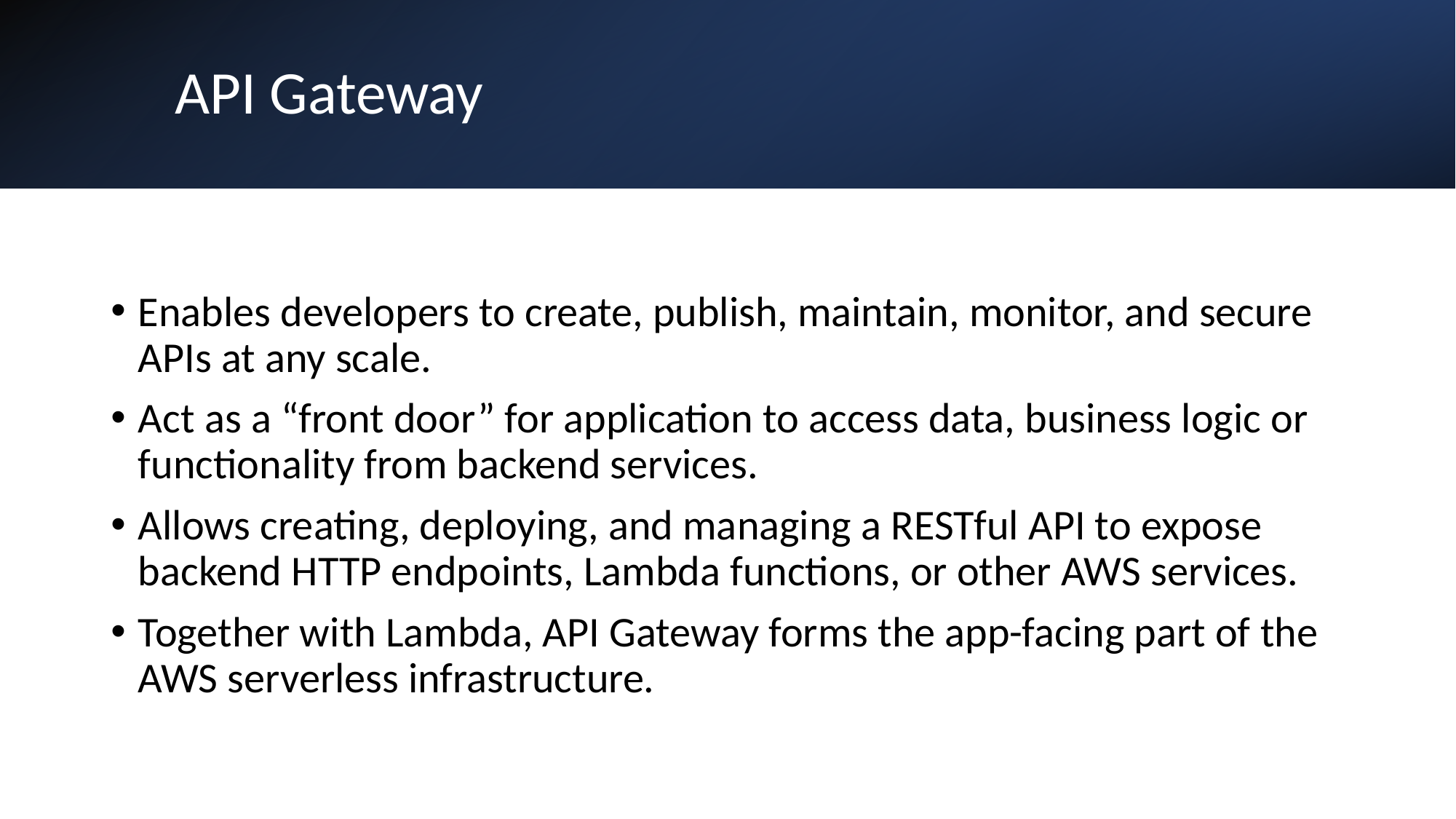

# API Gateway

Enables developers to create, publish, maintain, monitor, and secure APIs at any scale.
Act as a “front door” for application to access data, business logic or functionality from backend services.
Allows creating, deploying, and managing a RESTful API to expose backend HTTP endpoints, Lambda functions, or other AWS services.
Together with Lambda, API Gateway forms the app-facing part of the AWS serverless infrastructure.